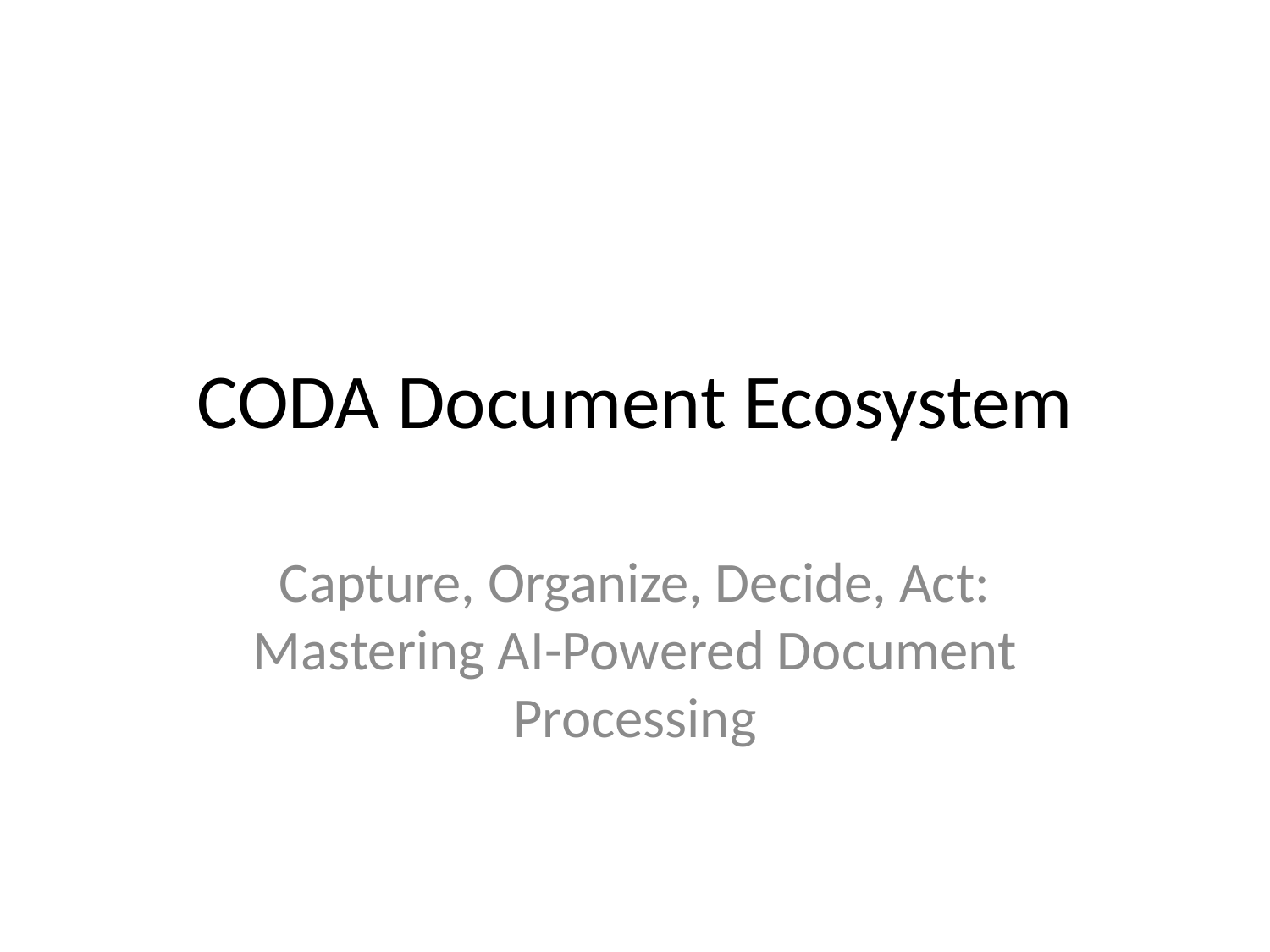

# CODA Document Ecosystem
Capture, Organize, Decide, Act: Mastering AI-Powered Document Processing